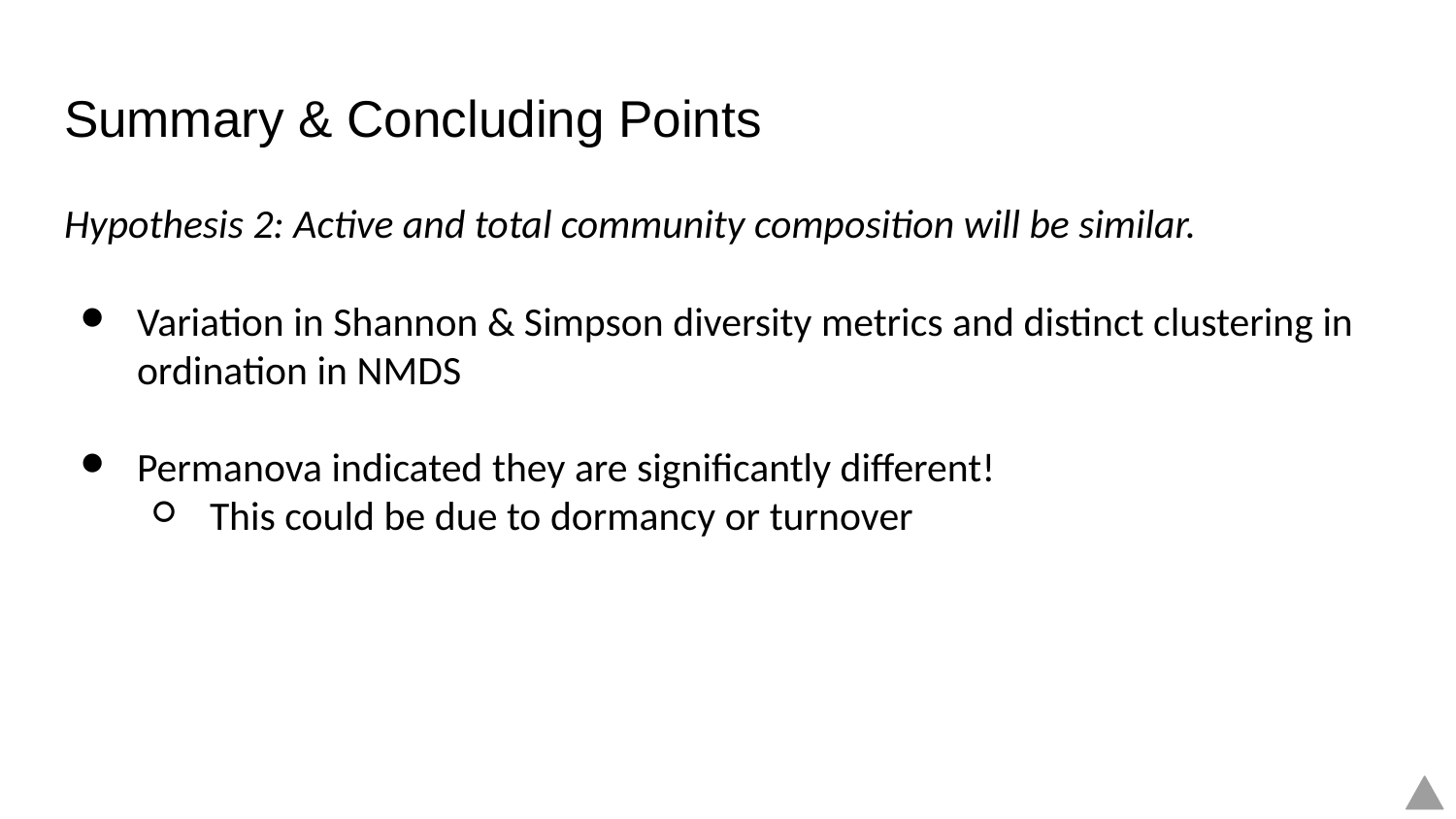

# Summary & Concluding Points
Hypothesis 2: Active and total community composition will be similar.

Variation in Shannon & Simpson diversity metrics and distinct clustering in ordination in NMDS

Permanova indicated they are significantly different!
This could be due to dormancy or turnover